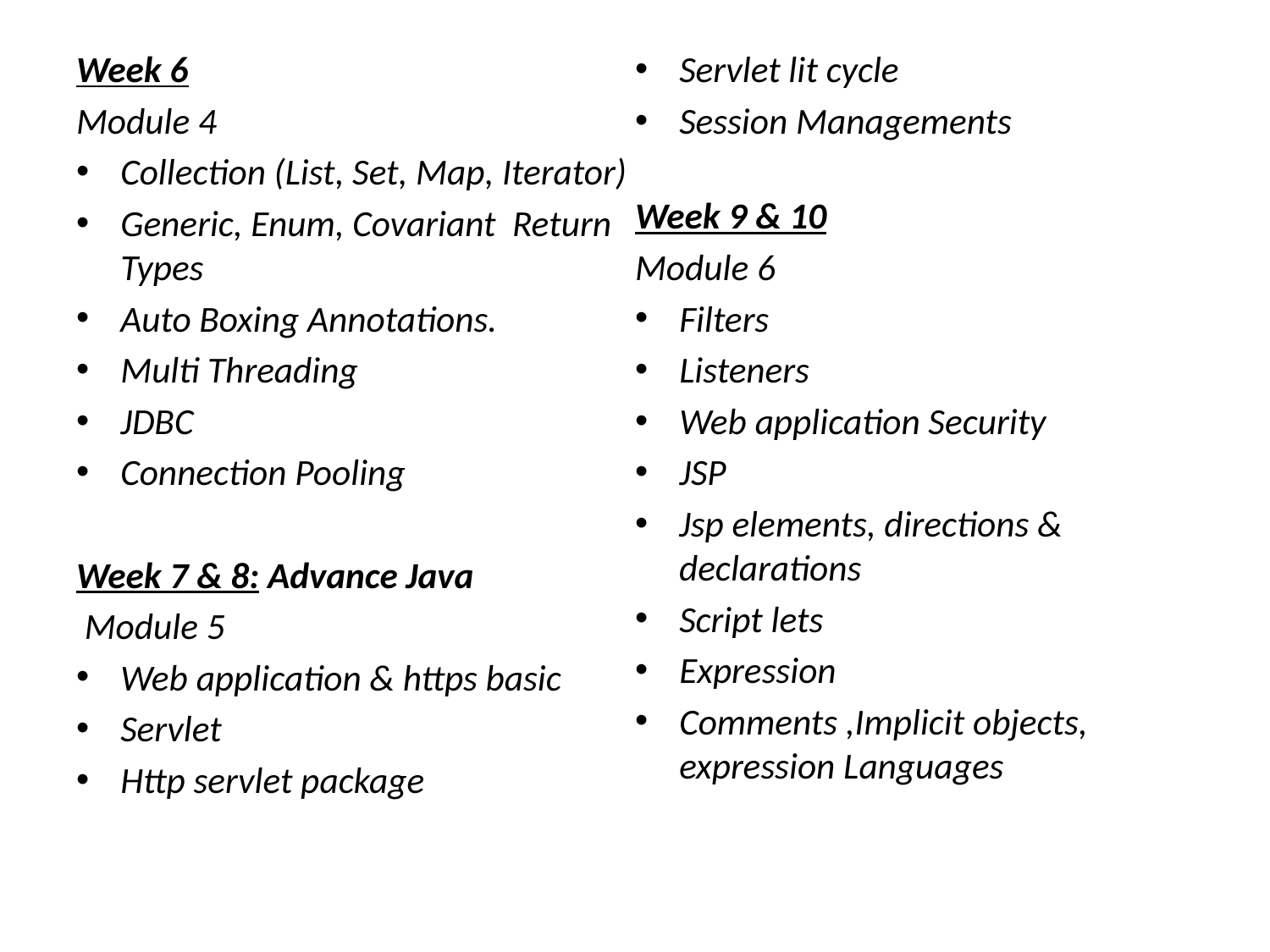

Week 6
Module 4
Collection (List, Set, Map, Iterator)
Generic, Enum, Covariant  Return Types
Auto Boxing Annotations.
Multi Threading
JDBC
Connection Pooling

Week 7 & 8: Advance Java
 Module 5
Web application & https basic
Servlet
Http servlet package
Servlet lit cycle
Session Managements
Week 9 & 10
Module 6
Filters
Listeners
Web application Security
JSP
Jsp elements, directions & declarations
Script lets
Expression
Comments ,Implicit objects, expression Languages